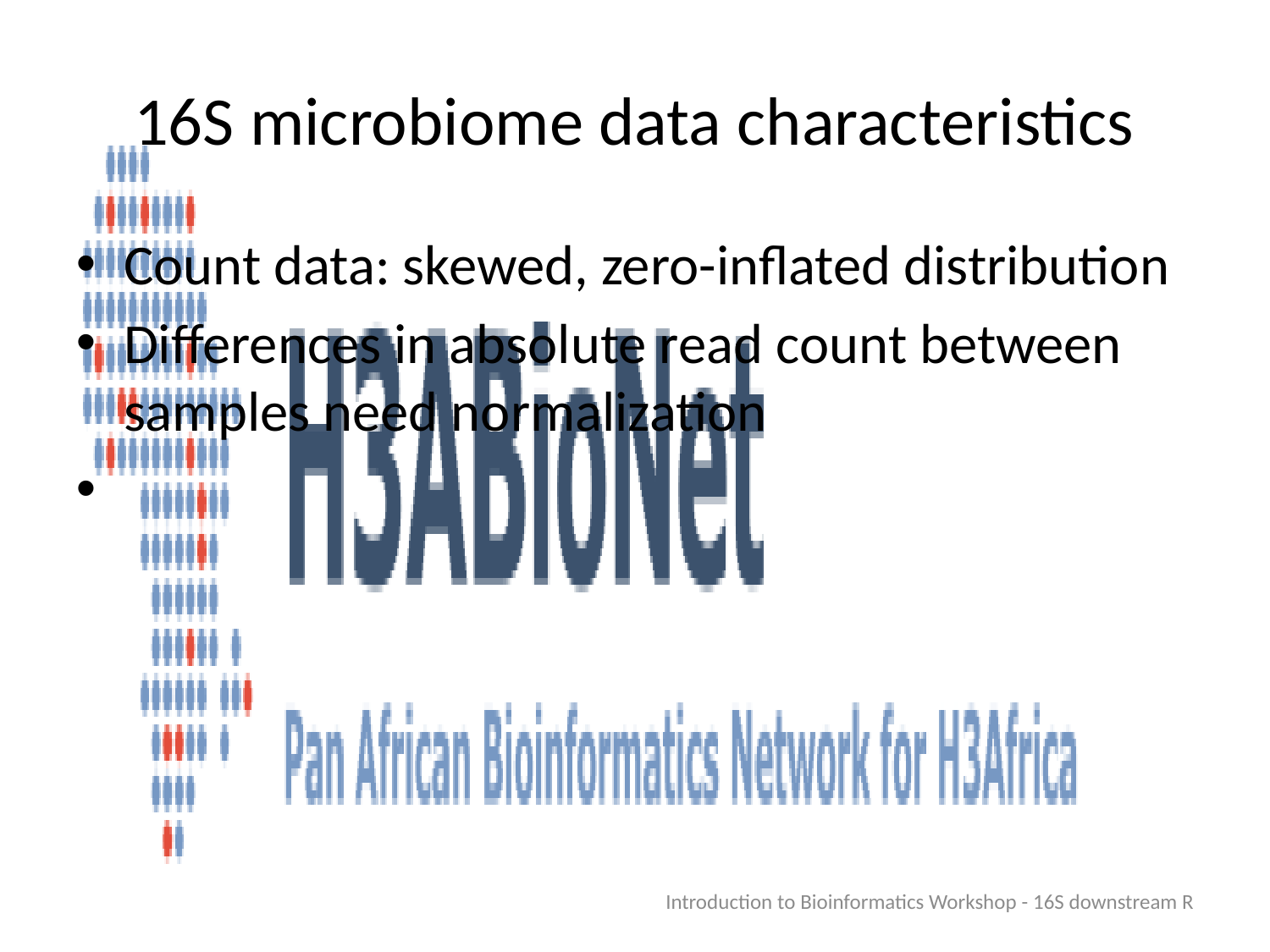

16S microbiome data characteristics
Count data: skewed, zero-inflated distribution
Differences in absolute read count between samples need normalization

Introduction to Bioinformatics Workshop - 16S downstream R